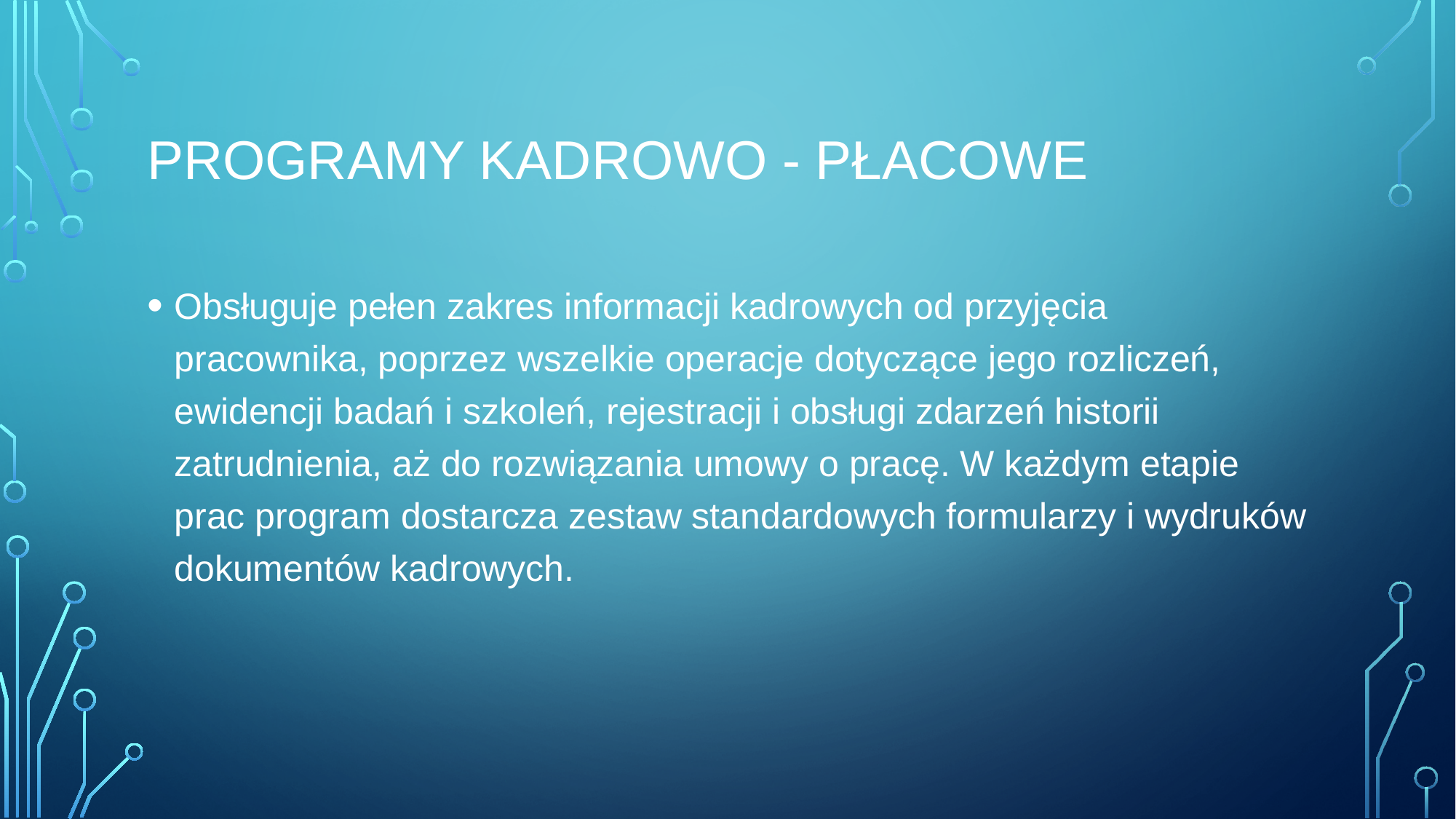

# Programy kadrowo - płacowe
Obsługuje pełen zakres informacji kadrowych od przyjęcia pracownika, poprzez wszelkie operacje dotyczące jego rozliczeń, ewidencji badań i szkoleń, rejestracji i obsługi zdarzeń historii zatrudnienia, aż do rozwiązania umowy o pracę. W każdym etapie prac program dostarcza zestaw standardowych formularzy i wydruków dokumentów kadrowych.